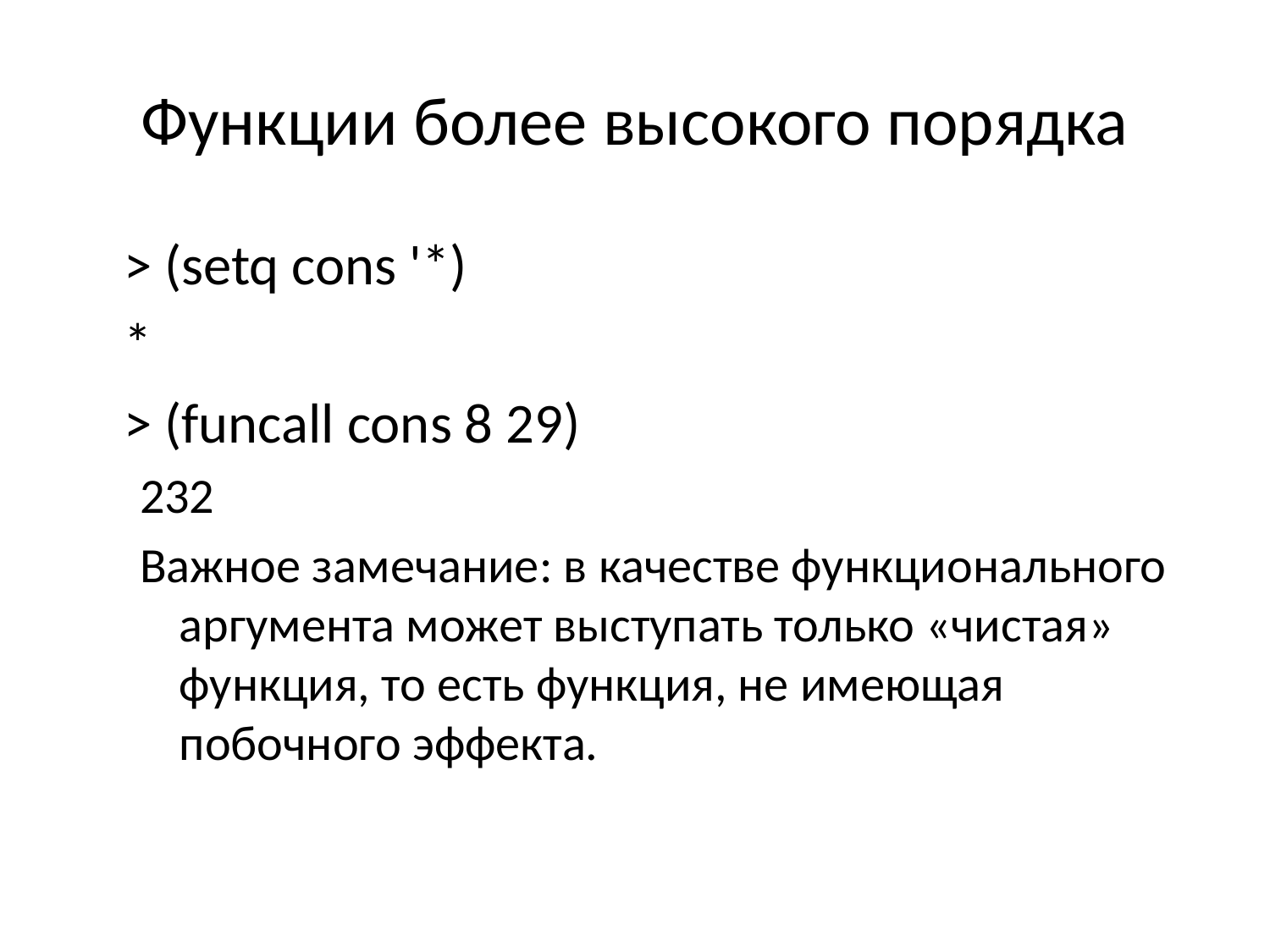

# Функции более высокого порядка
	> (setq cons '*)
	*
	> (funcall cons 8 29)
232
Важное замечание: в качестве функционального аргумента может выступать только «чистая» функция, то есть функция, не имеющая побочного эффекта.